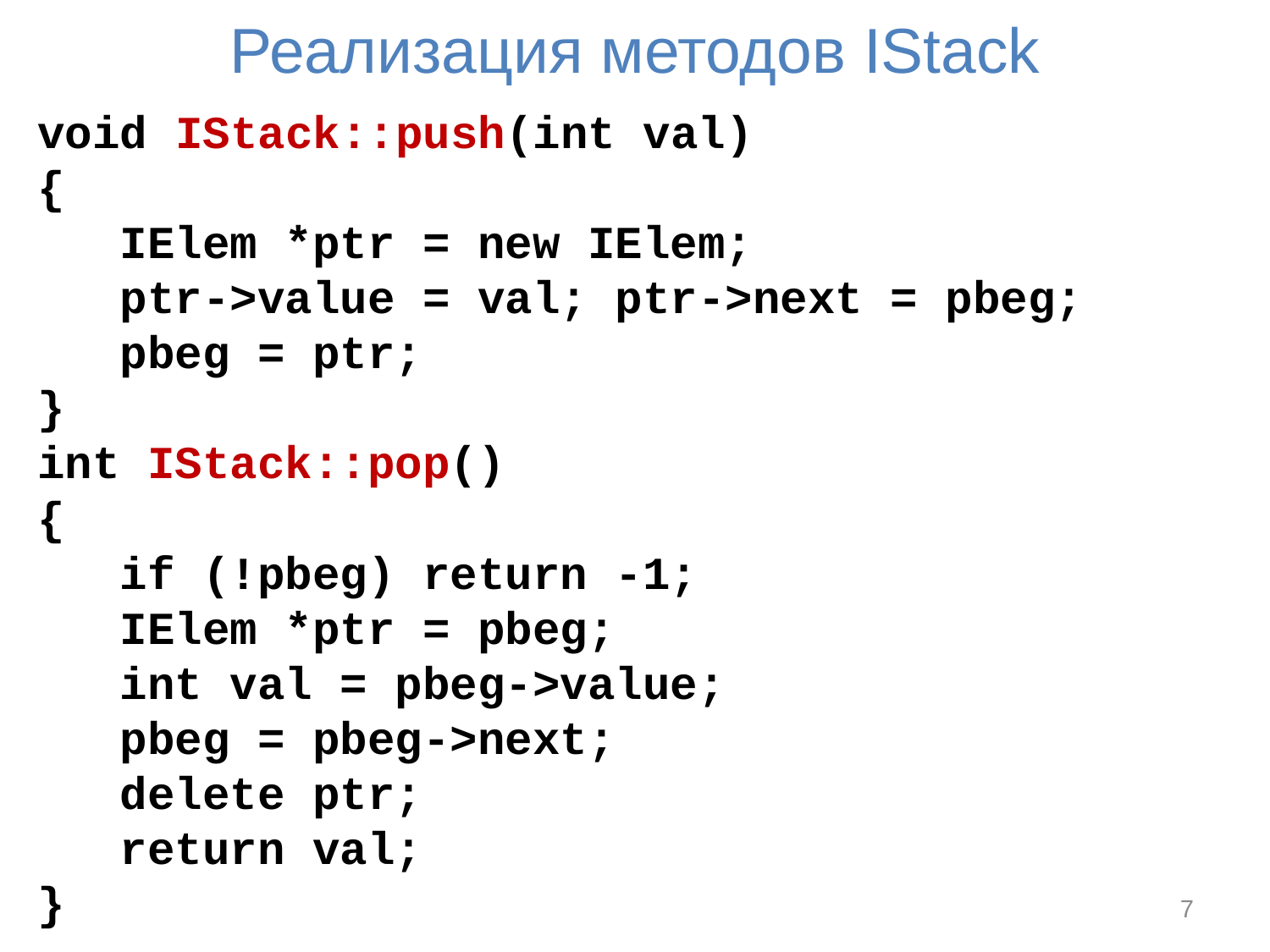

# Реализация методов IStack
void IStack::push(int val)
{
   IElem *ptr = new IElem;
   ptr->value = val; ptr->next = pbeg;
   pbeg = ptr;
}
int IStack::pop()
{
   if (!pbeg) return -1;
   IElem *ptr = pbeg;
   int val = pbeg->value;
   pbeg = pbeg->next;
   delete ptr;
   return val;
}

7